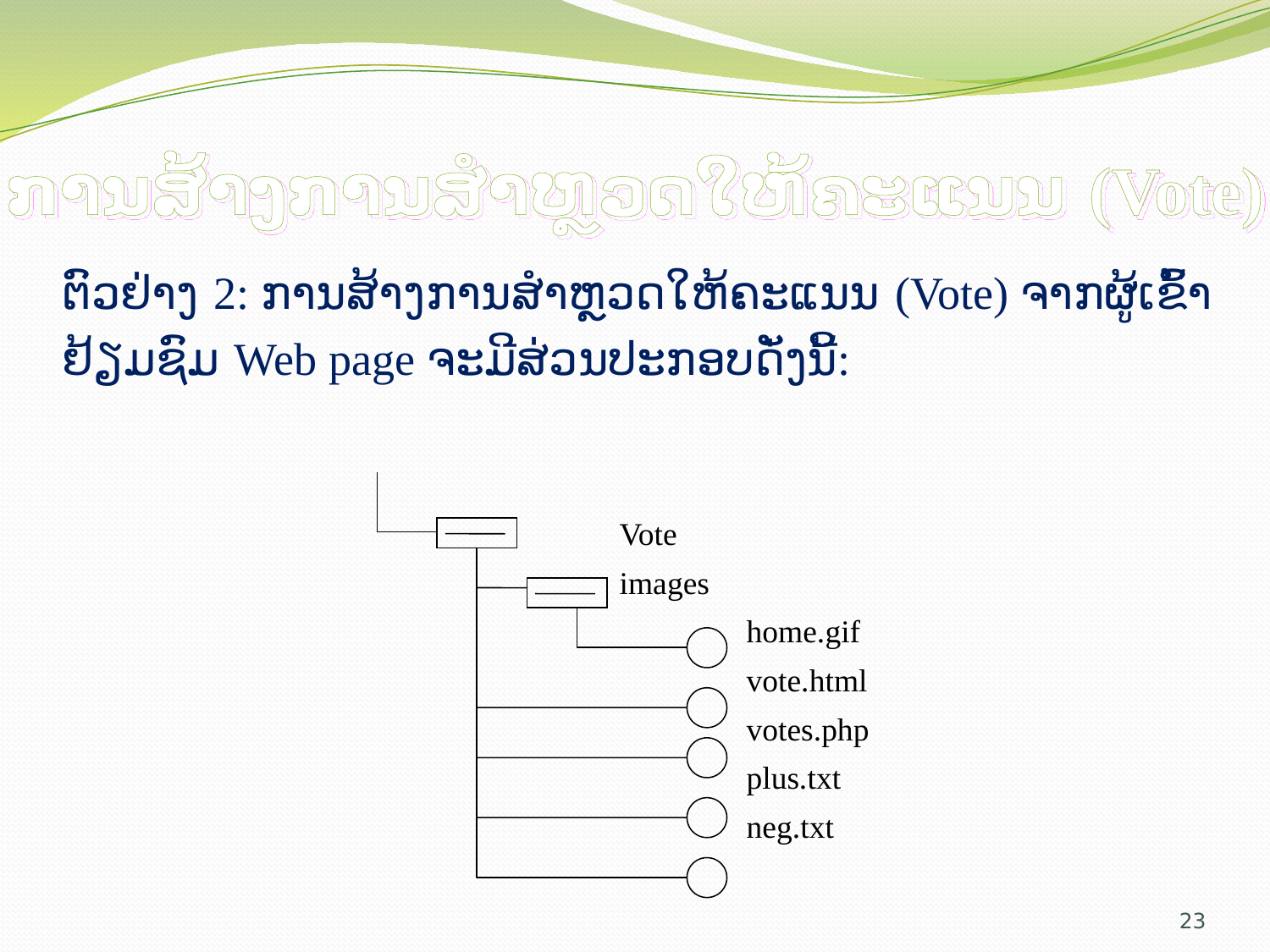

# ການສ້າງການສຳຫຼວດໃຫ້ຄະແນນ (Vote)
ຕົວຢ່າງ 2: ການສ້າງການສຳຫຼວດໃຫ້ຄະແນນ (Vote) ຈາກຜູ້ເຂົ້າຢ້ຽມຊົມ Web page ຈະມີສ່ວນປະກອບດັ່ງນີ້:

Vote
images
	home.gif
	vote.html
	votes.php
	plus.txt
	neg.txt

23